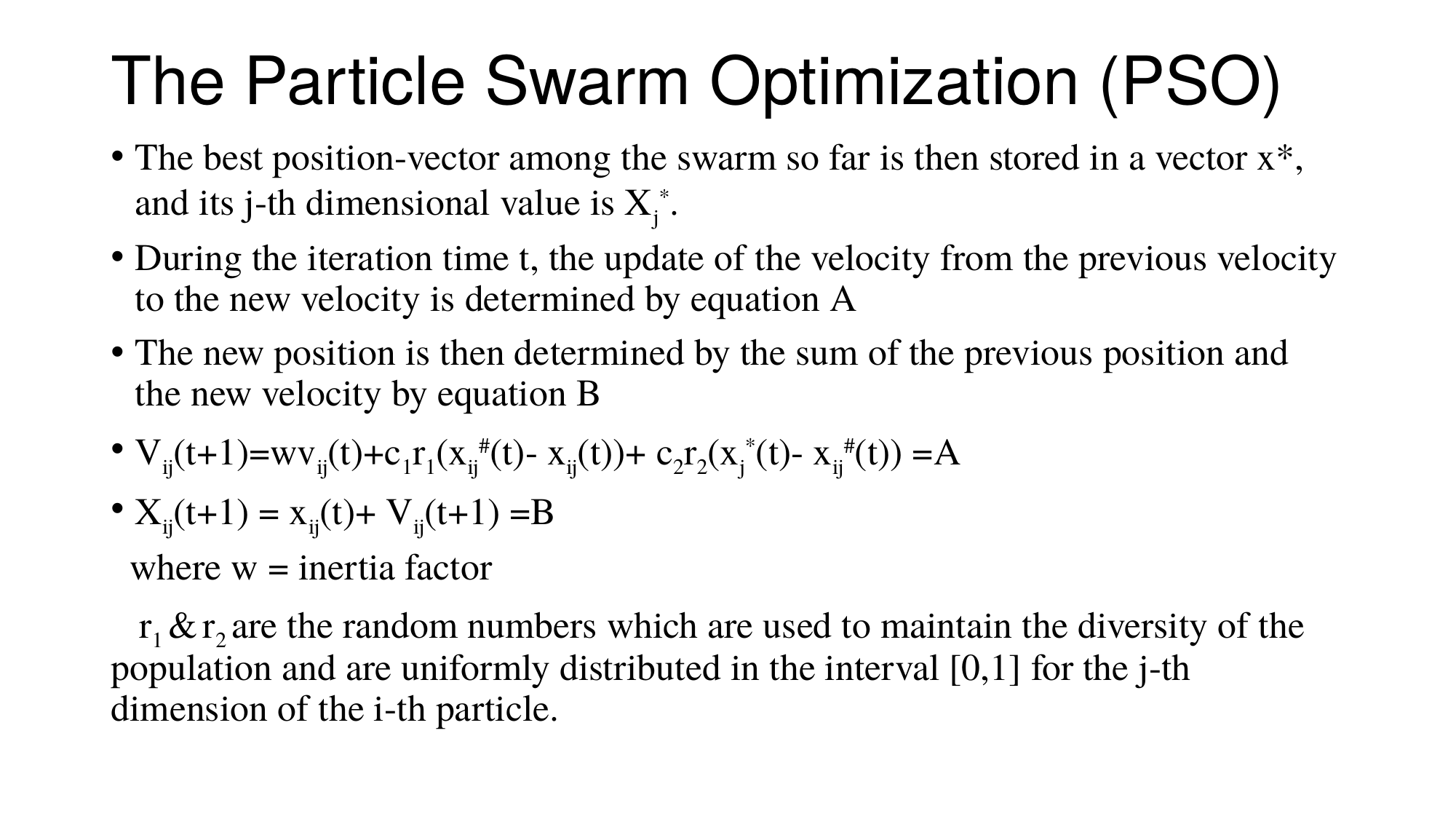

# The Particle Swarm Optimization (PSO)
The best position-vector among the swarm so far is then stored in a vector x*, and its j-th dimensional value is Xj*.
During the iteration time t, the update of the velocity from the previous velocity to the new velocity is determined by equation A
The new position is then determined by the sum of the previous position and the new velocity by equation B
Vij(t+1)=wvij(t)+c1r1(xij#(t)- xij(t))+ c2r2(xj*(t)- xij#(t)) =A
Xij(t+1) = xij(t)+ Vij(t+1) =B
  where w = inertia factor
   r1 & r2 are the random numbers which are used to maintain the diversity of the population and are uniformly distributed in the interval [0,1] for the j-th dimension of the i-th particle.